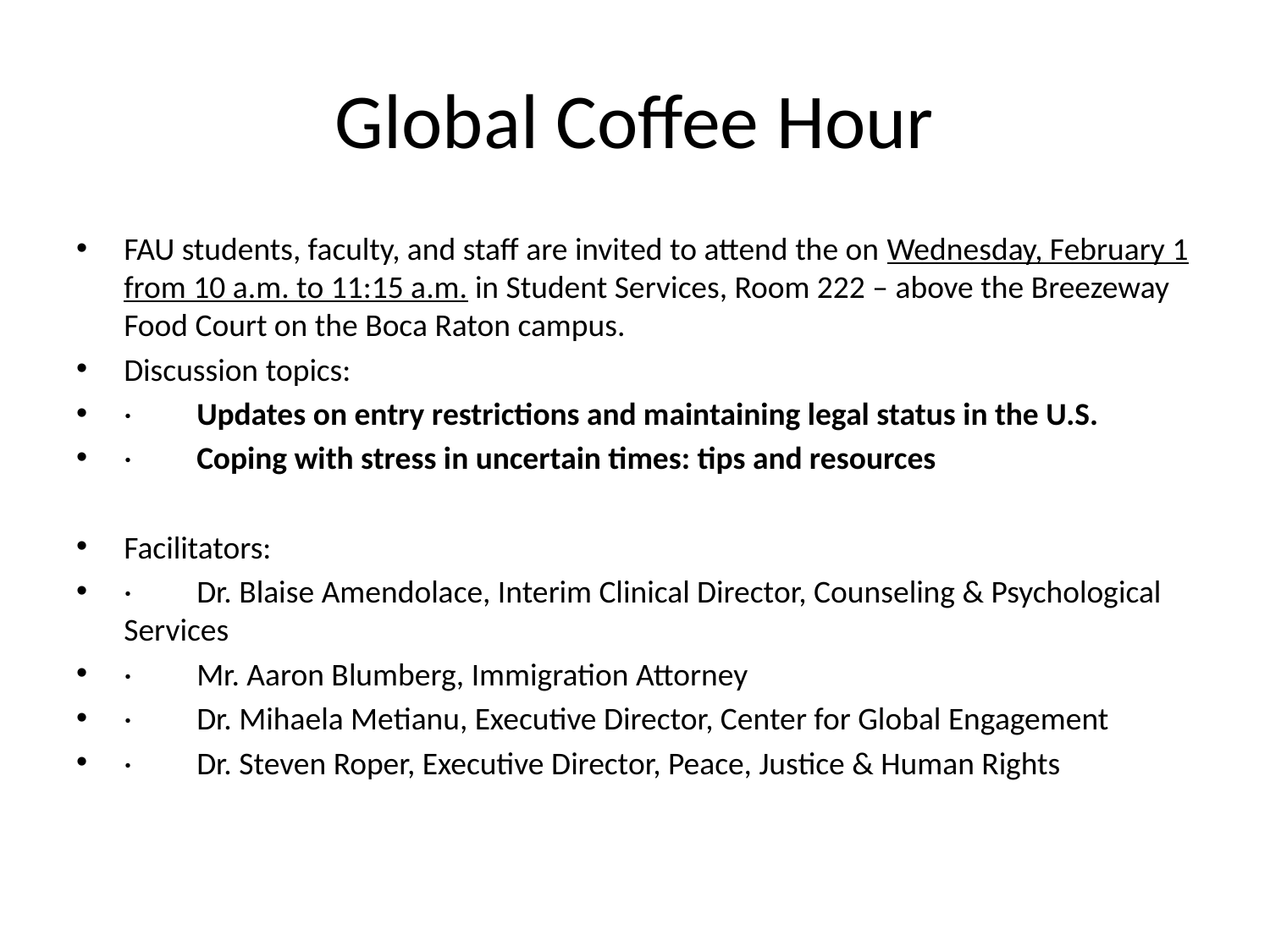

# Global Coffee Hour
FAU students, faculty, and staff are invited to attend the on Wednesday, February 1 from 10 a.m. to 11:15 a.m. in Student Services, Room 222 – above the Breezeway Food Court on the Boca Raton campus.
Discussion topics:
·         Updates on entry restrictions and maintaining legal status in the U.S.
·         Coping with stress in uncertain times: tips and resources

Facilitators:
·         Dr. Blaise Amendolace, Interim Clinical Director, Counseling & Psychological Services
·         Mr. Aaron Blumberg, Immigration Attorney
·         Dr. Mihaela Metianu, Executive Director, Center for Global Engagement
·         Dr. Steven Roper, Executive Director, Peace, Justice & Human Rights